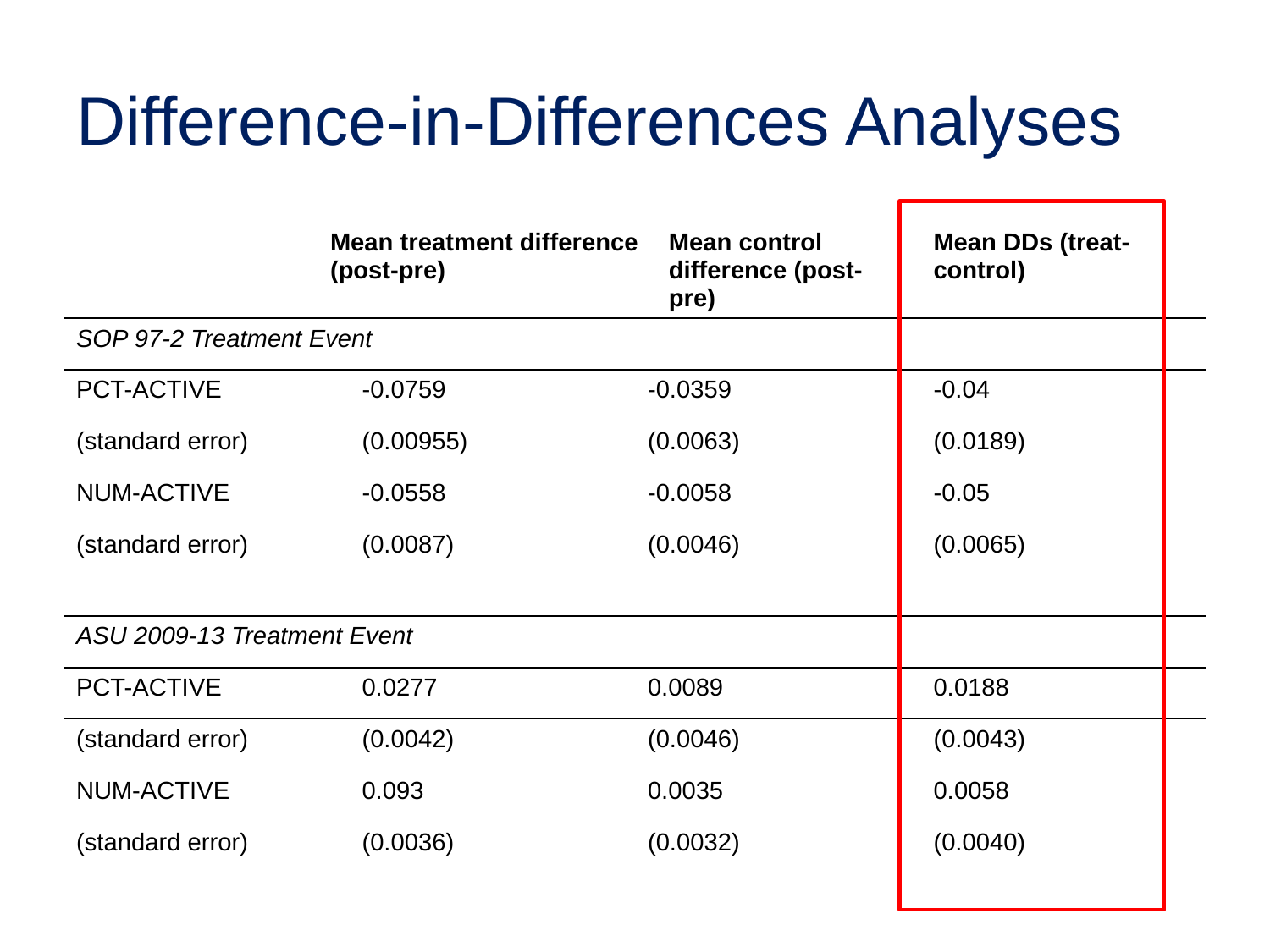

# Difference-in-Differences Analyses

|  | Mean treatment difference (post-pre) |  |  | Mean control difference (post-pre) | Mean DDs (treat-control) |
| --- | --- | --- | --- | --- | --- |
| SOP 97-2 Treatment Event |  |  |  |  |  |
| PCT-ACTIVE |  | -0.0759 | -0.0359 |  | -0.04 |
| (standard error) |  | (0.00955) | (0.0063) |  | (0.0189) |
| NUM-ACTIVE |  | -0.0558 | -0.0058 |  | -0.05 |
| (standard error) |  | (0.0087) | (0.0046) |  | (0.0065) |
|  |  |  |  |  |  |
| ASU 2009-13 Treatment Event |  |  |  |  |  |
| PCT-ACTIVE |  | 0.0277 | 0.0089 |  | 0.0188 |
| (standard error) |  | (0.0042) | (0.0046) |  | (0.0043) |
| NUM-ACTIVE |  | 0.093 | 0.0035 |  | 0.0058 |
| (standard error) |  | (0.0036) | (0.0032) |  | (0.0040) |